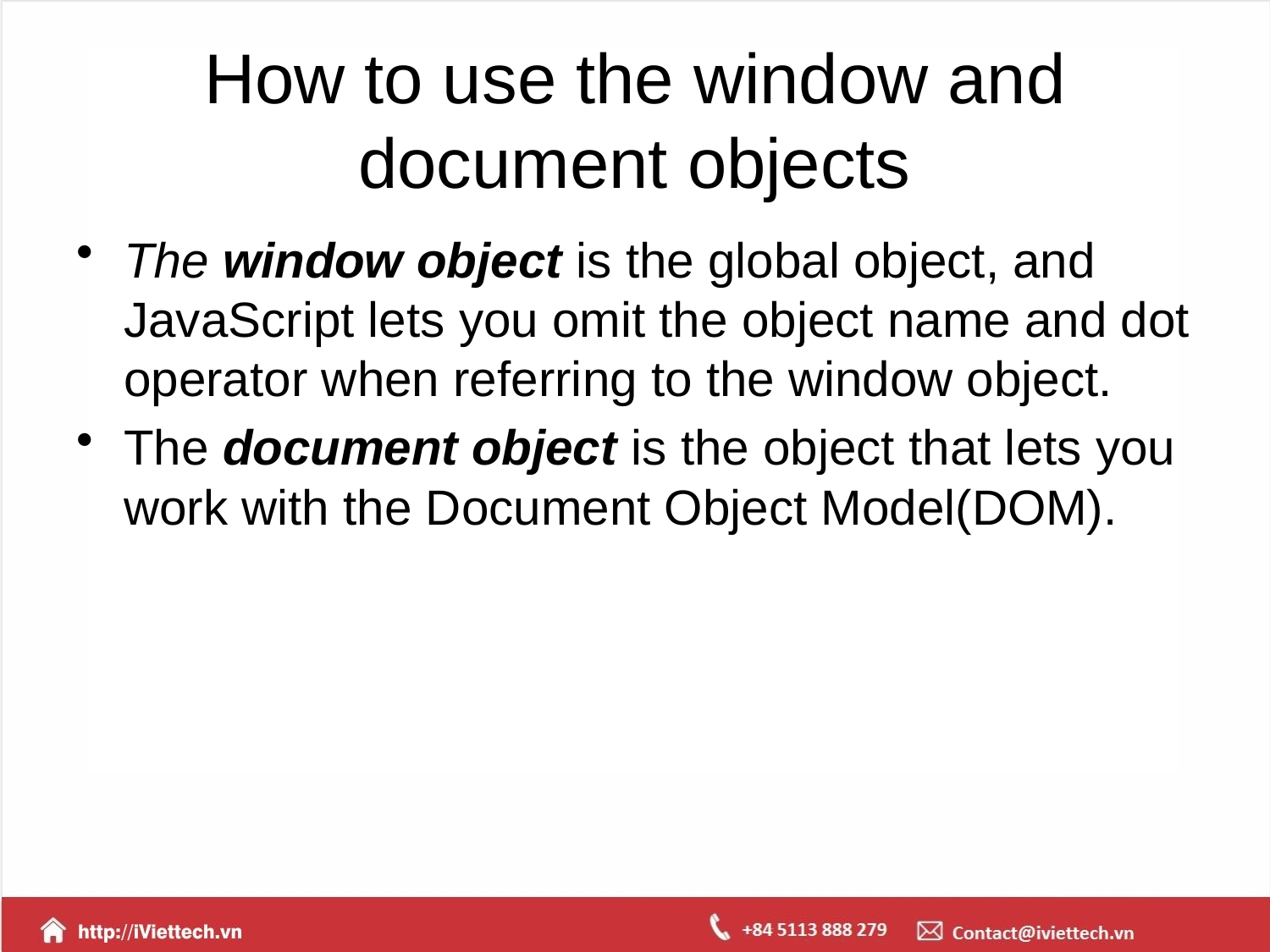

# How to use the window and document objects
The window object is the global object, and JavaScript lets you omit the object name and dot operator when referring to the window object.
The document object is the object that lets you work with the Document Object Model(DOM).